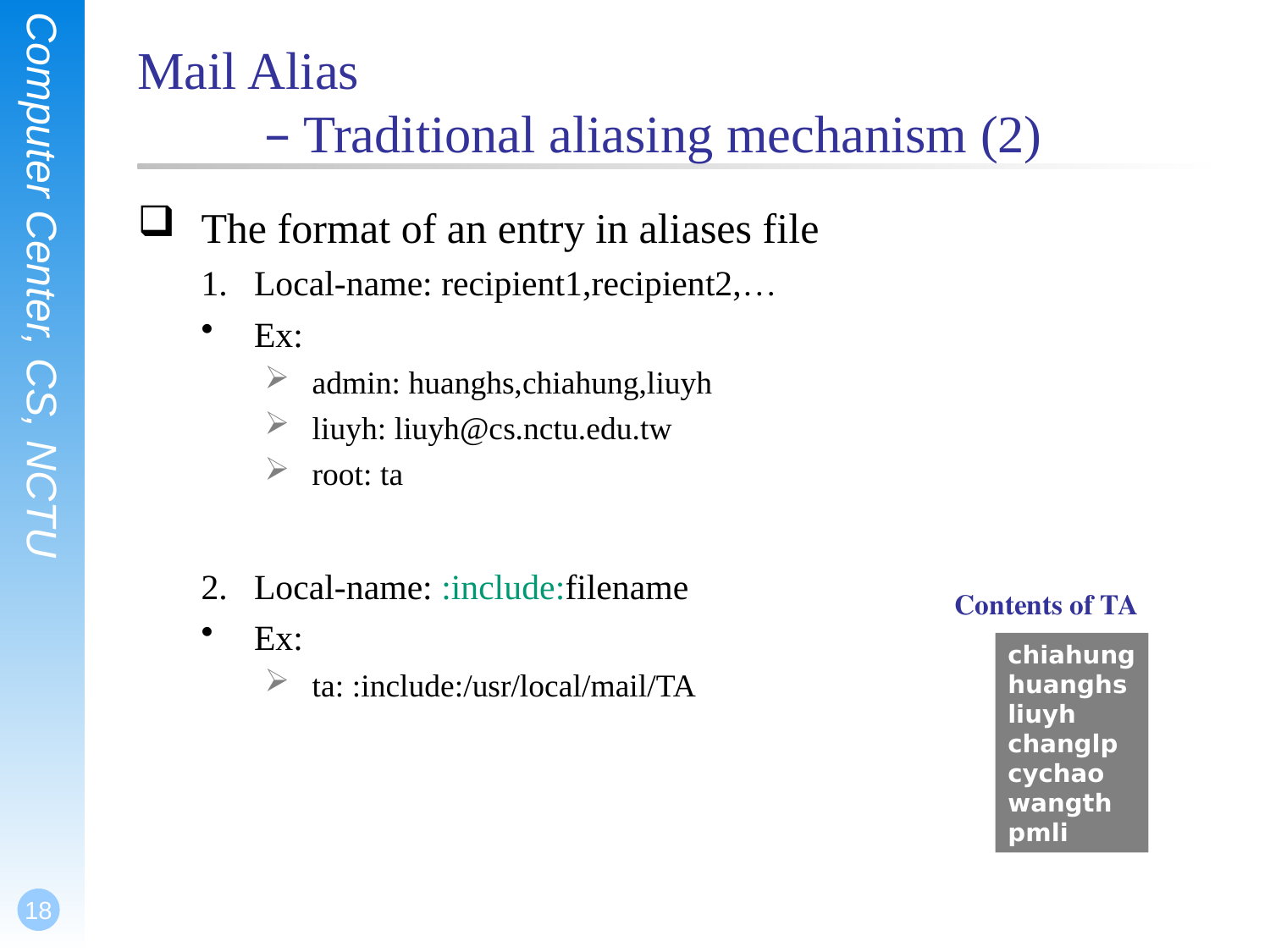

# Mail Alias – Traditional aliasing mechanism (2)
The format of an entry in aliases file
Local-name: recipient1,recipient2,…
Ex:
admin: huanghs,chiahung,liuyh
liuyh: liuyh@cs.nctu.edu.tw
root: ta

Local-name: :include:filename
Ex:
ta: :include:/usr/local/mail/TA

Contents of TA
chiahung
huanghs
liuyh
changlp
cychao
wangth
pmli